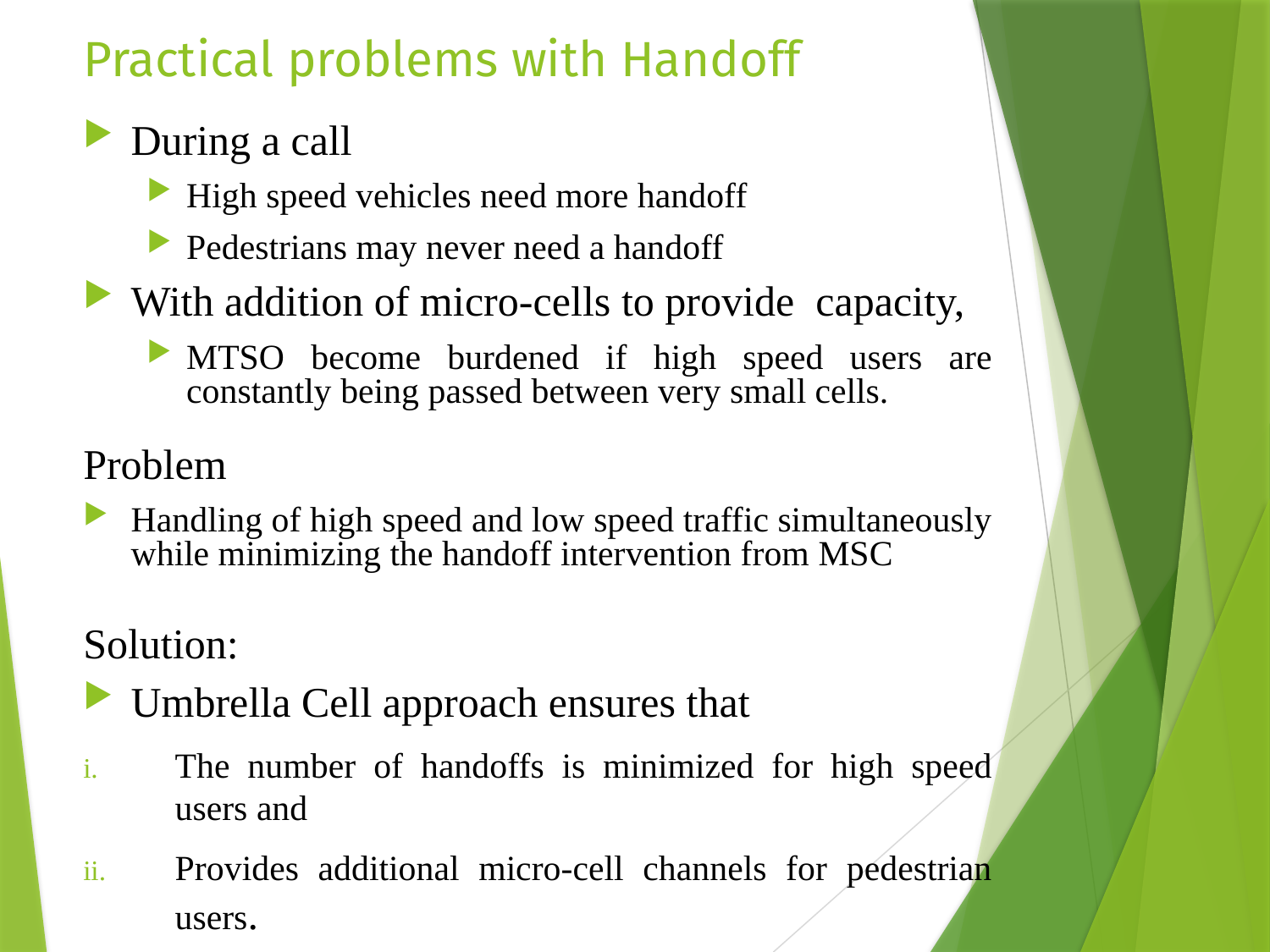

# Practical problems with Handoff
During a call
High speed vehicles need more handoff
Pedestrians may never need a handoff
With addition of micro-cells to provide  capacity,
MTSO become burdened if high speed users are constantly being passed between very small cells.

Problem
Handling of high speed and low speed traffic simultaneously while minimizing the handoff intervention from MSC

Solution:
Umbrella Cell approach ensures that
The number of handoffs is minimized for high speed users and
Provides additional micro-cell channels for pedestrian users.